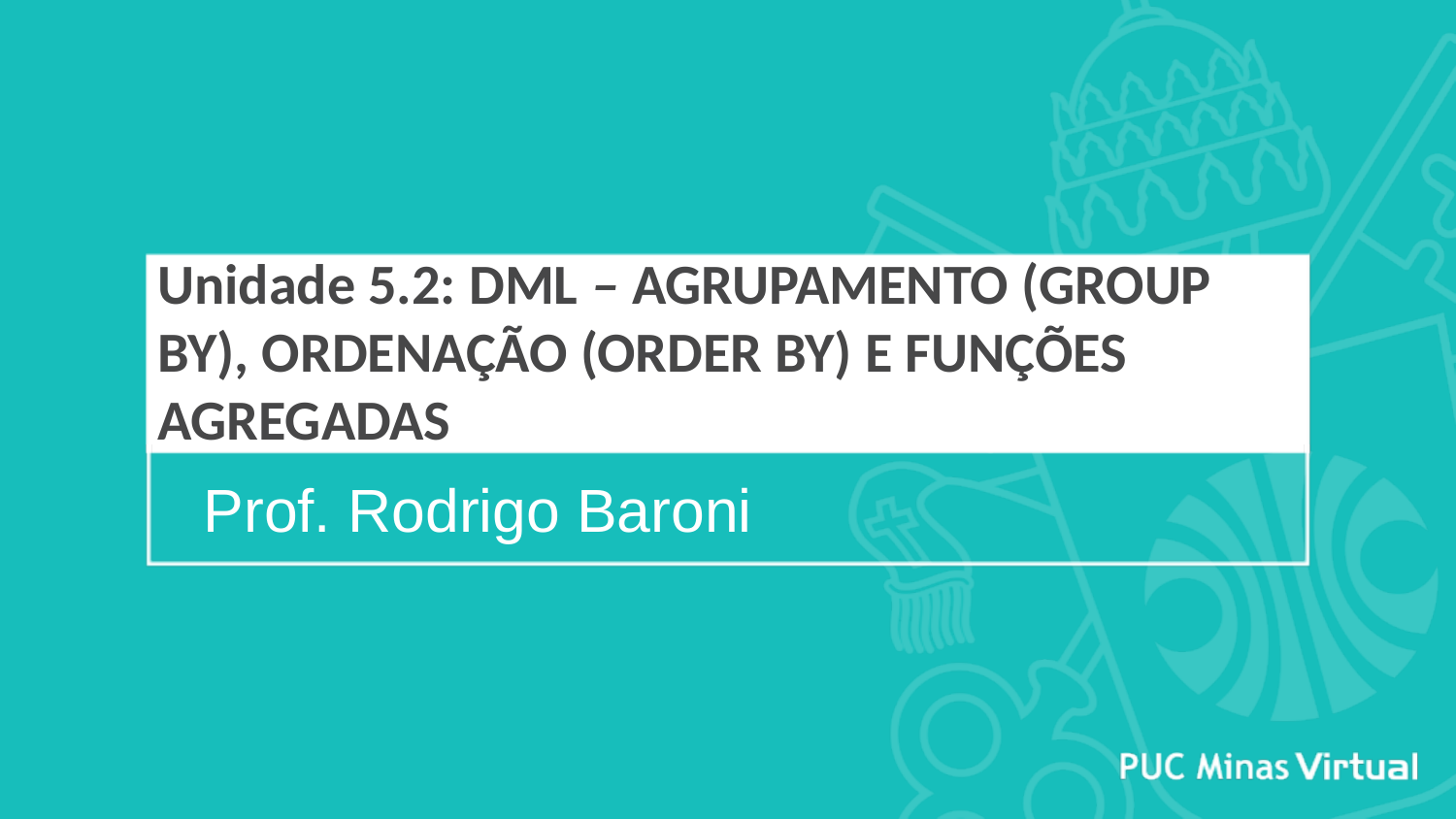

# Unidade 5.2: DML – AGRUPAMENTO (GROUP BY), ORDENAÇÃO (ORDER BY) E FUNÇÕES AGREGADAS
Prof. Rodrigo Baroni